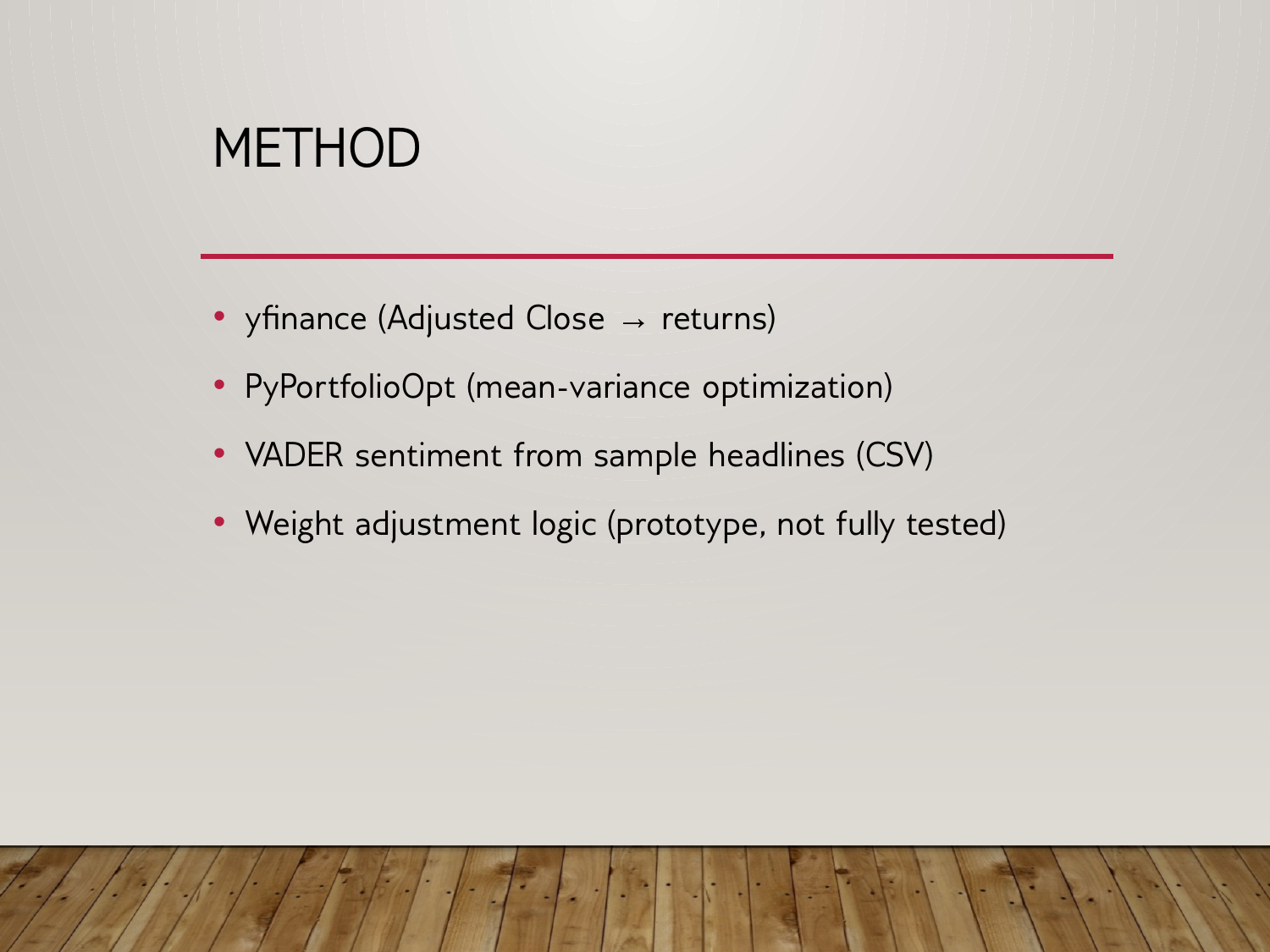

# Method
yfinance (Adjusted Close → returns)
PyPortfolioOpt (mean-variance optimization)
VADER sentiment from sample headlines (CSV)
Weight adjustment logic (prototype, not fully tested)